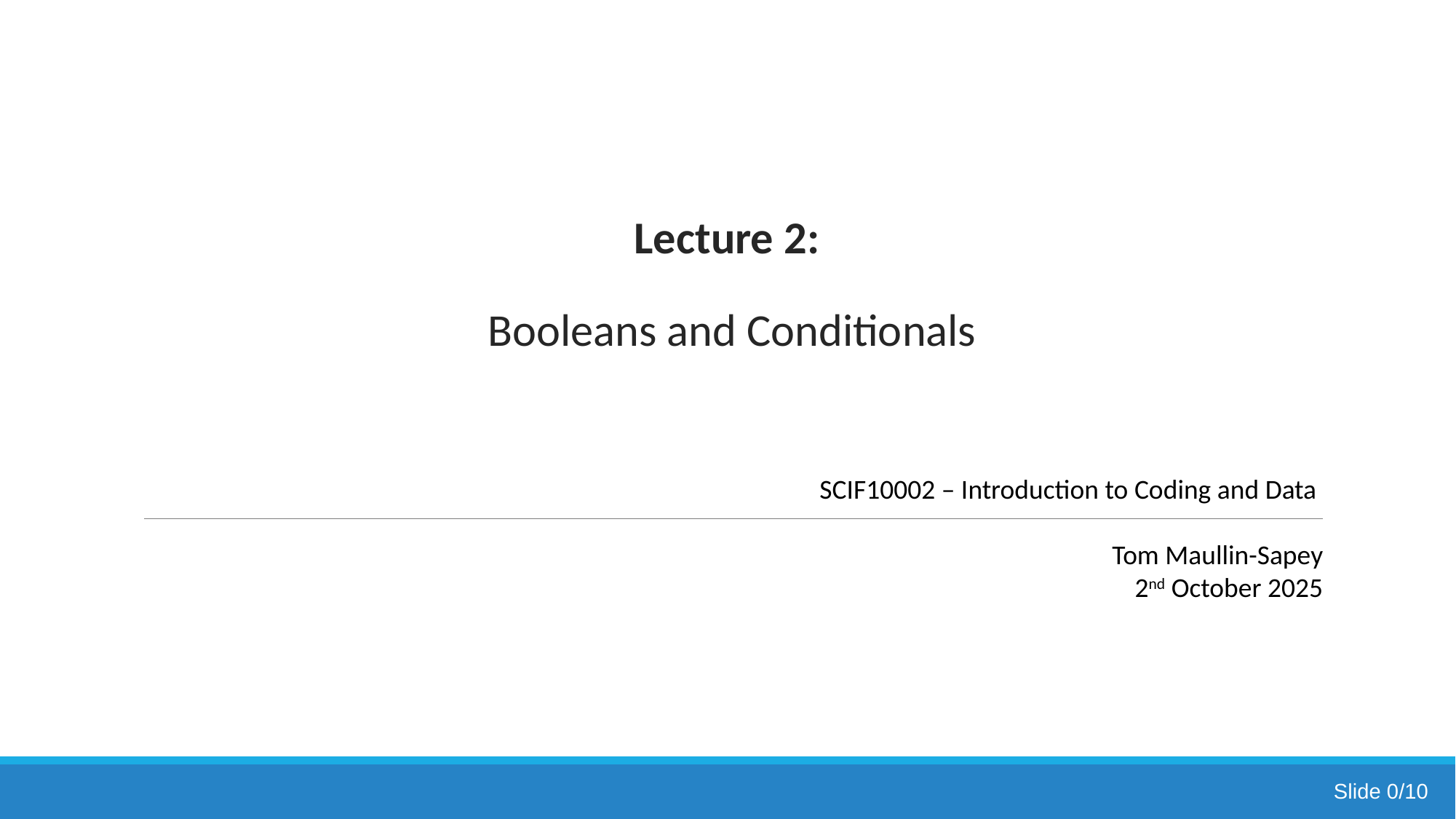

# Lecture 2:

Booleans and Conditionals
SCIF10002 – Introduction to Coding and Data

Tom Maullin-Sapey
2nd October 2025

Slide 0/10